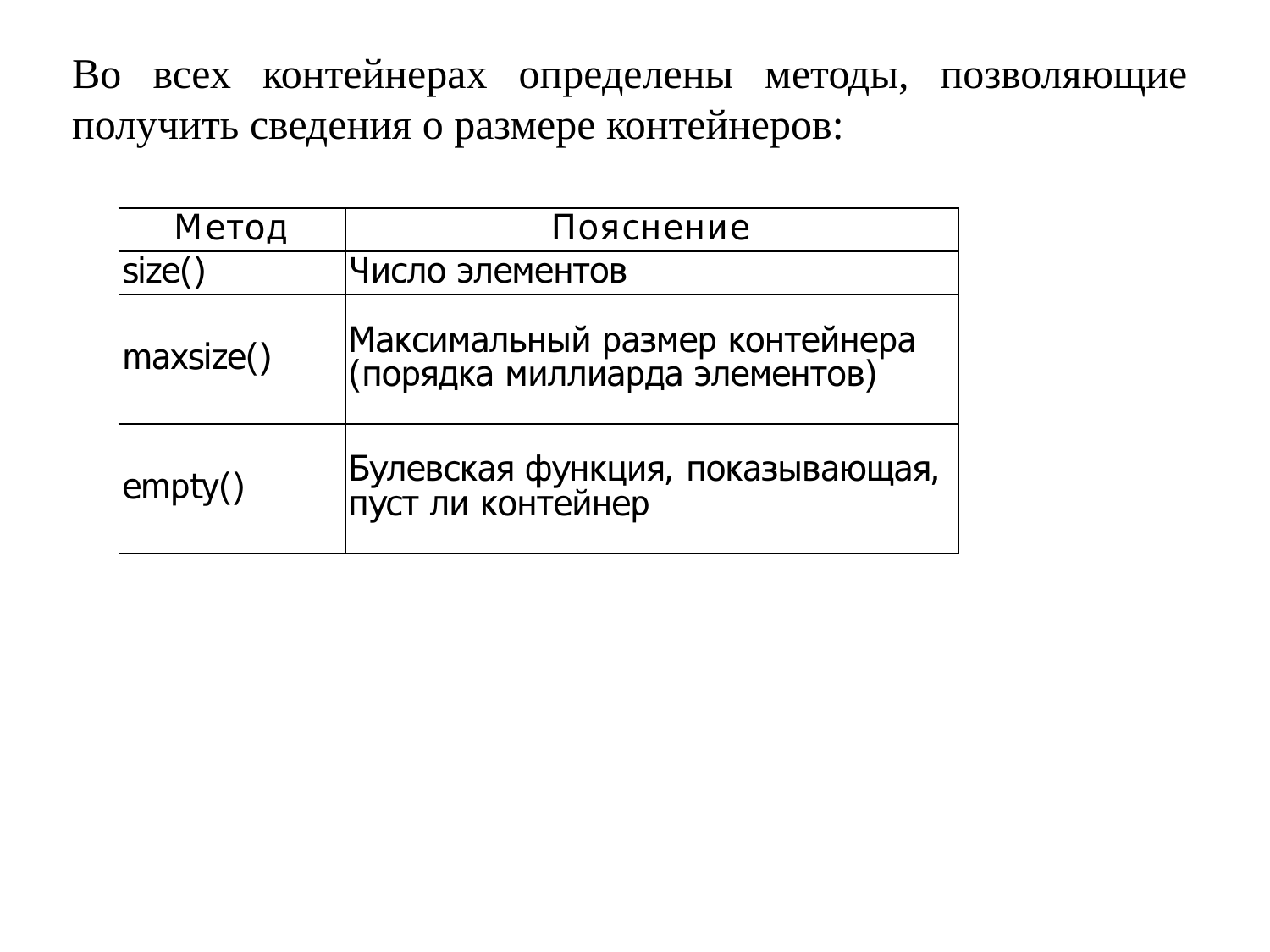

Во всех контейнерах определены методы, позволяющие получить сведения о размере контейнеров:
| Метод | Пояснение |
| --- | --- |
| size() | Число элементов |
| maxsize() | Максимальный размер контейнера (порядка миллиарда элементов) |
| empty() | Булевская функция, показывающая, пуст ли контейнер |